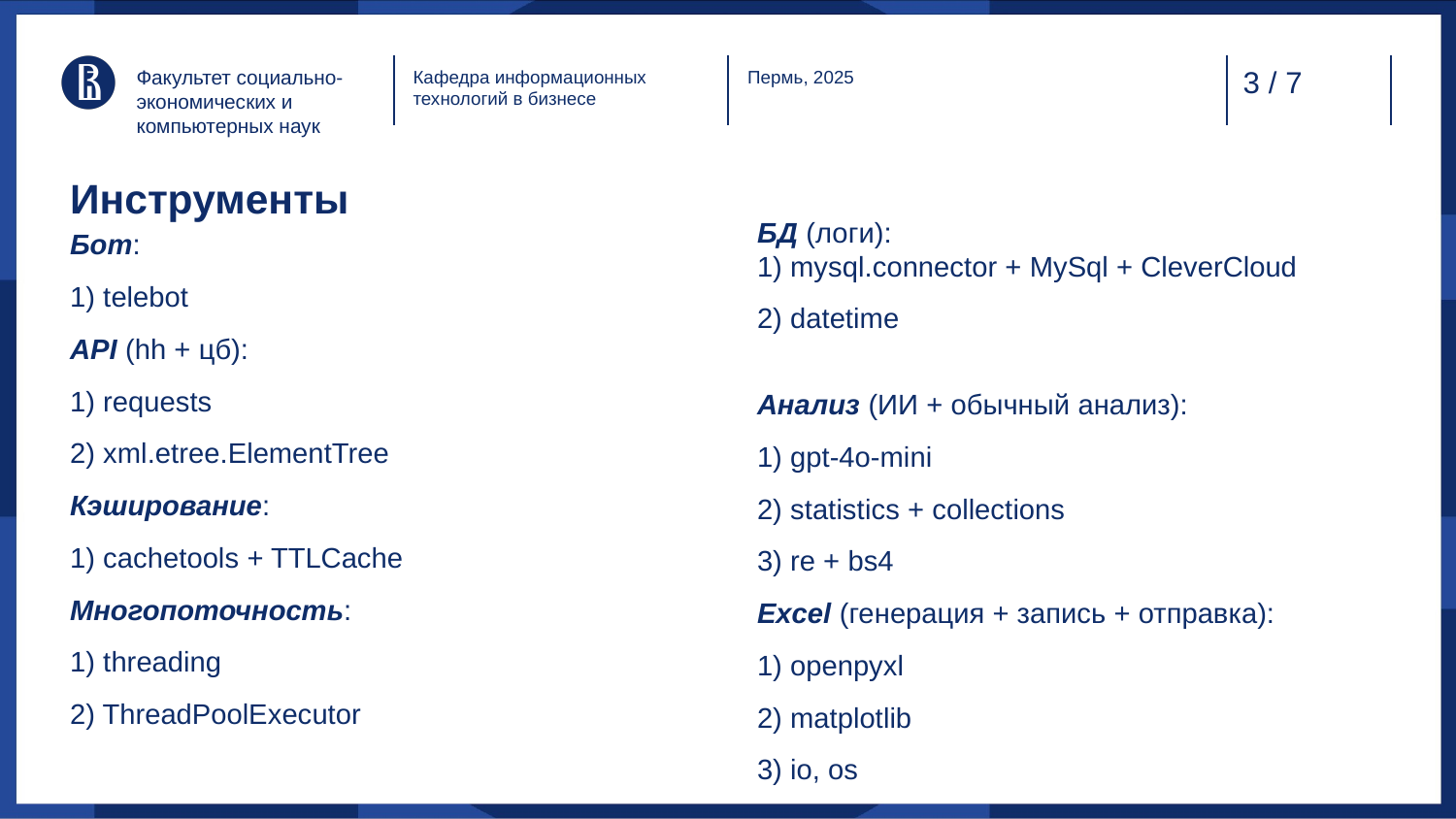

Факультет социально-экономических и компьютерных наук
Кафедра информационных технологий в бизнесе
Пермь, 2025
# Инструменты
БД (логи):
1) mysql.connector + MySql + CleverCloud
2) datetime
Анализ (ИИ + обычный анализ):
1) gpt-4o-mini
2) statistics + collections
3) re + bs4
Excel (генерация + запись + отправка):
1) openpyxl
2) matplotlib
3) io, os

Бот:
1) telebot
API (hh + цб):
1) requests
2) xml.etree.ElementTree
Кэширование:
1) cachetools + TTLCache
Многопоточность:
1) threading
2) ThreadPoolExecutor